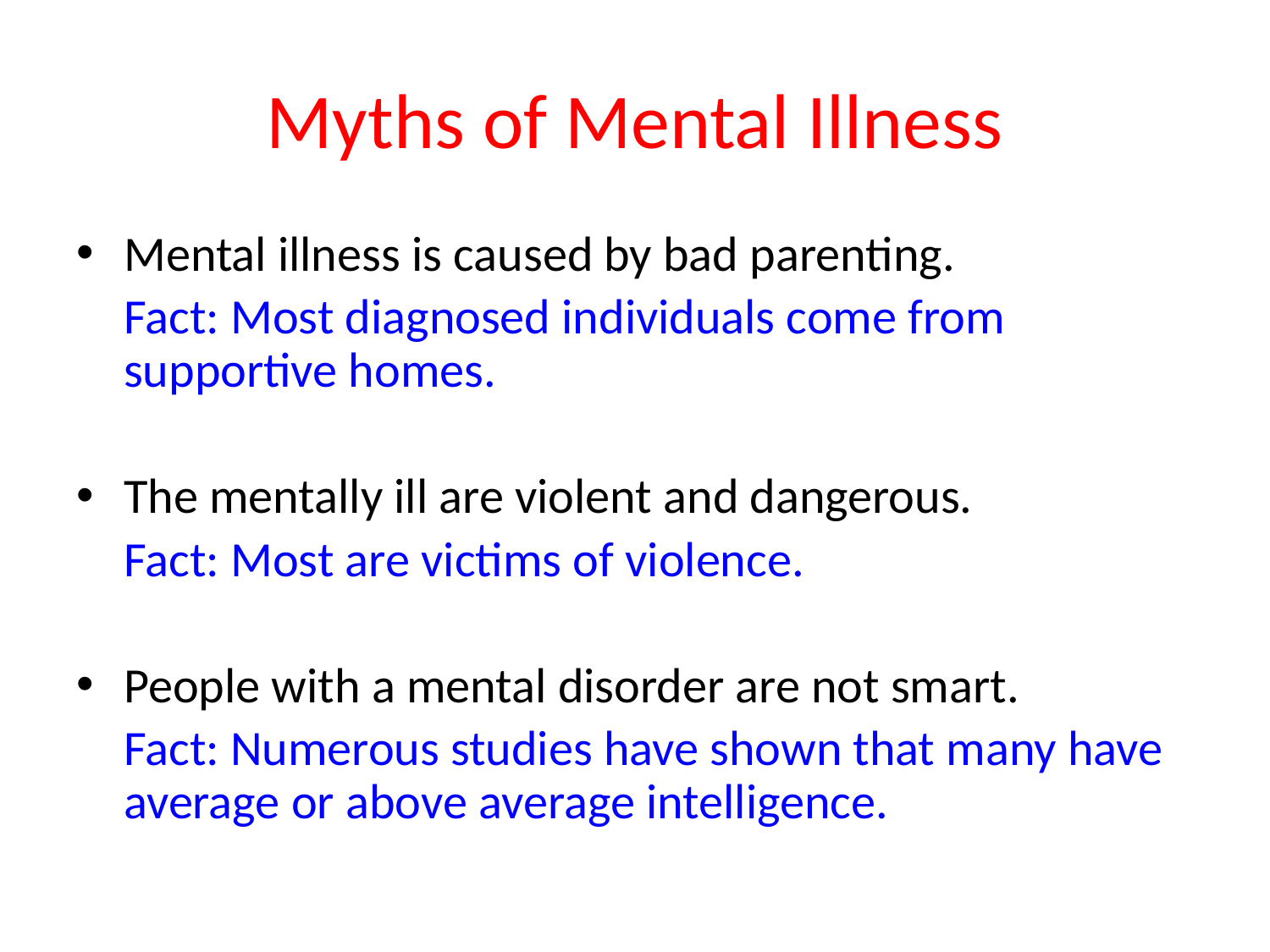

# Myths of Mental Illness
Mental illness is caused by bad parenting.
	Fact: Most diagnosed individuals come from supportive homes.

The mentally ill are violent and dangerous.
	Fact: Most are victims of violence.

People with a mental disorder are not smart.
	Fact: Numerous studies have shown that many have average or above average intelligence.